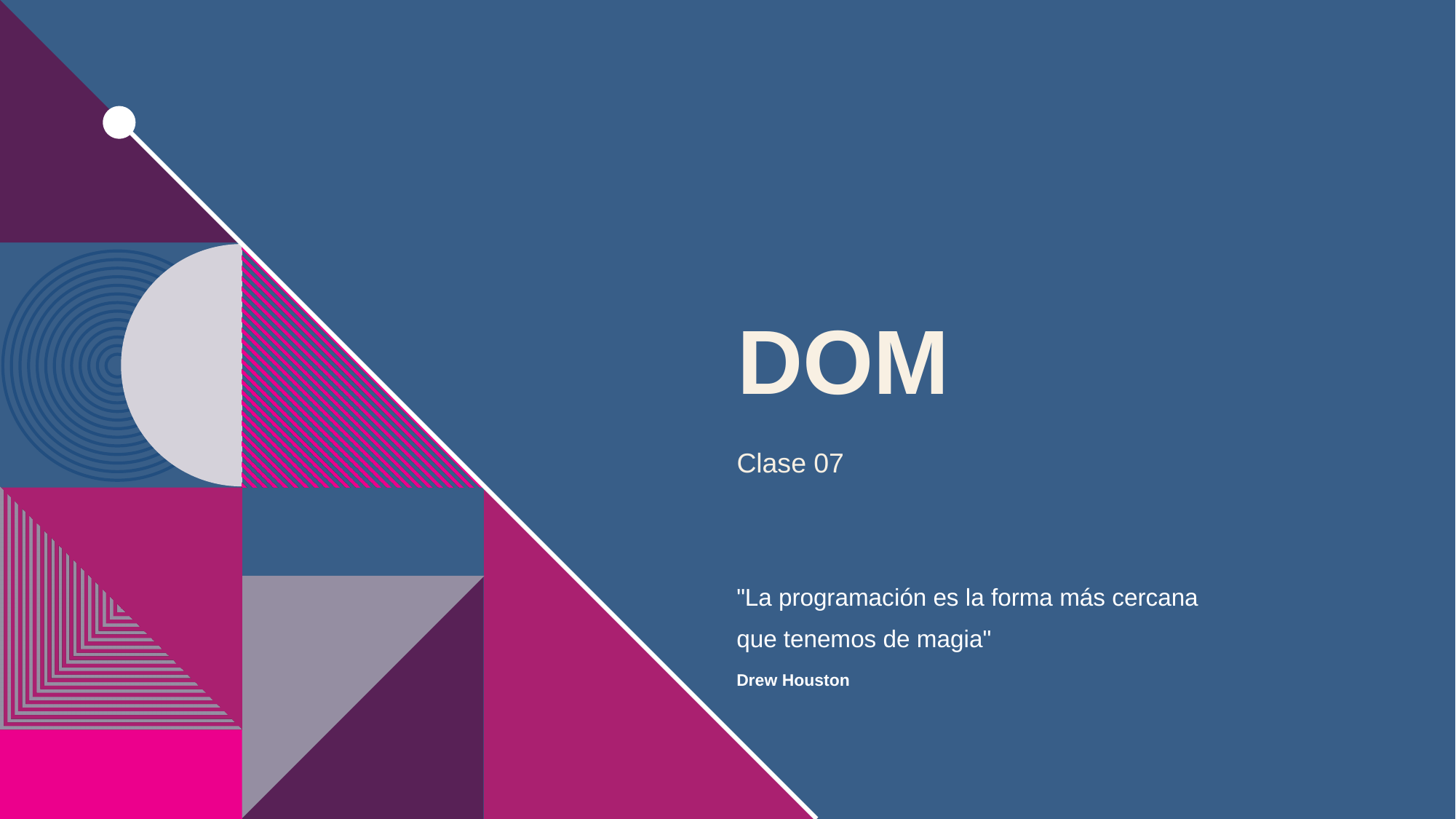

# DOM
Clase 07
"La programación es la forma más cercana que tenemos de magia"
Drew Houston